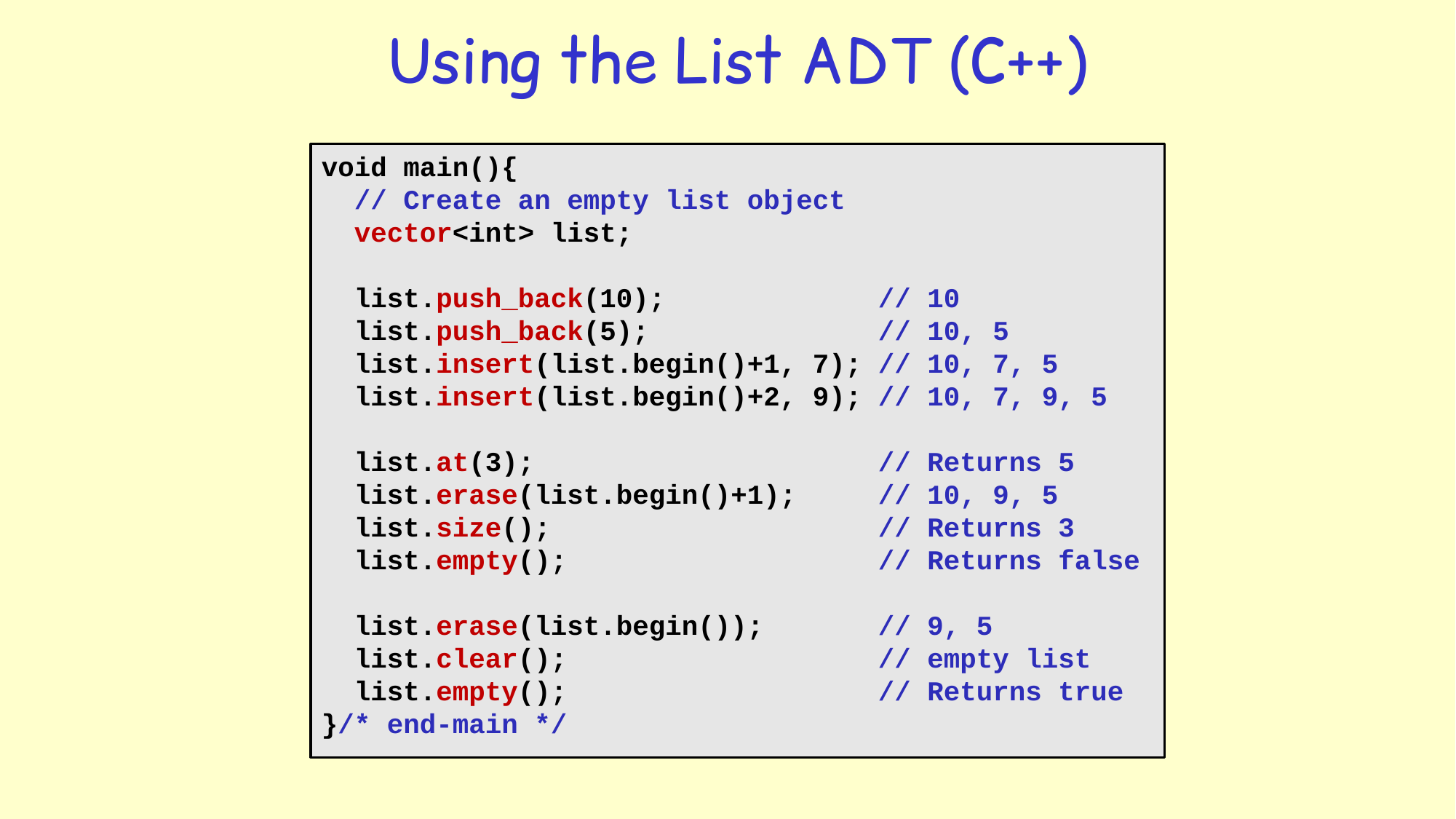

# Using the List ADT (C++)
void main(){
  // Create an empty list object
  vector<int> list;

  list.push_back(10);             // 10
  list.push_back(5);              // 10, 5
  list.insert(list.begin()+1, 7); // 10, 7, 5
  list.insert(list.begin()+2, 9); // 10, 7, 9, 5

  list.at(3);                     // Returns 5
  list.erase(list.begin()+1);     // 10, 9, 5
  list.size();                    // Returns 3
  list.empty();                   // Returns false

  list.erase(list.begin());       // 9, 5
  list.clear();                   // empty list
  list.empty();                   // Returns true
}/* end-main */